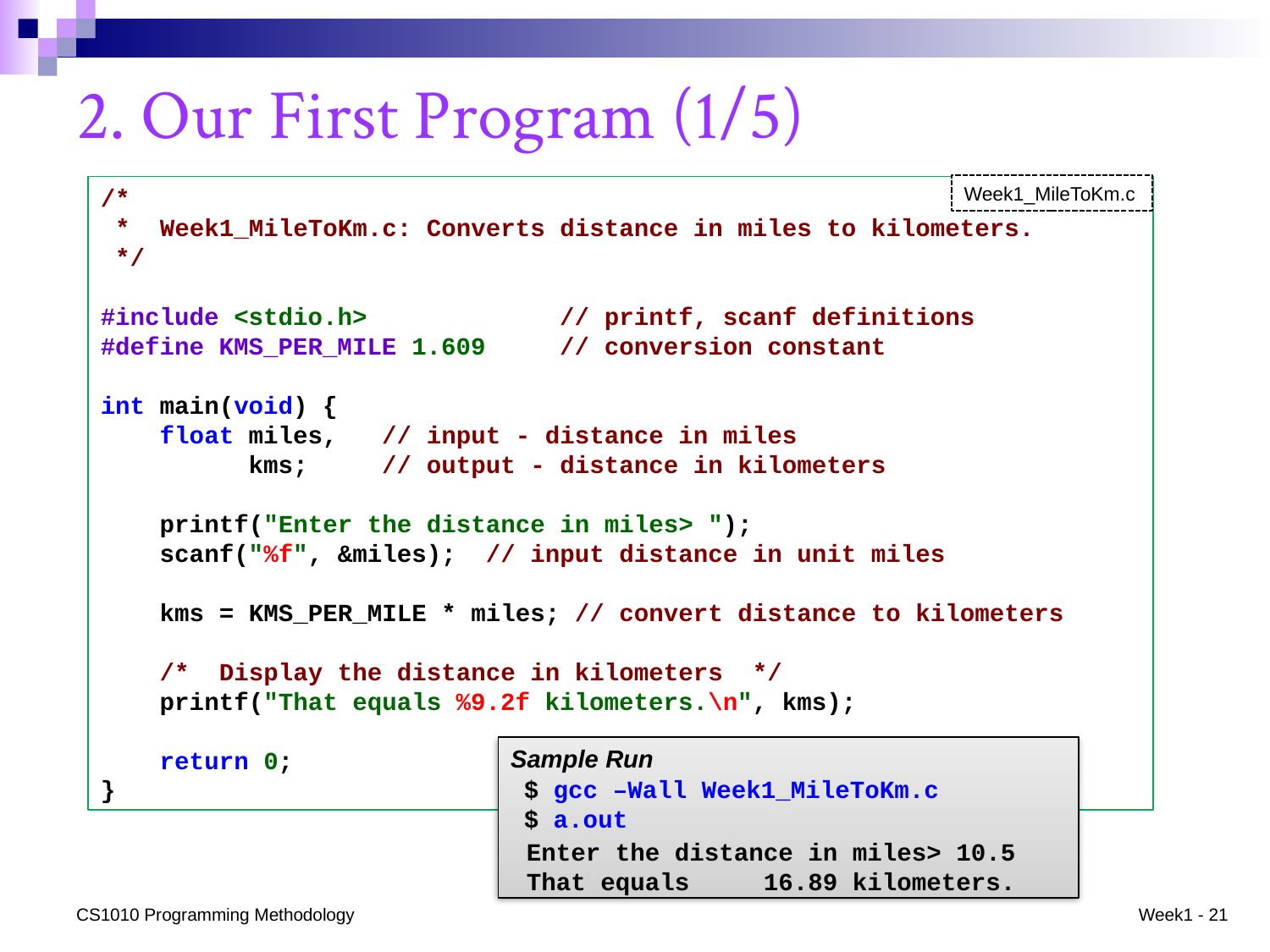

# 2. Our First Program (1/5)
Week1_MileToKm.c
/*
 *  Week1_MileToKm.c: Converts distance in miles to kilometers.
 */

#include <stdio.h>             // printf, scanf definitions
#define KMS_PER_MILE 1.609     // conversion constant

int main(void) {
    float miles,   // input - distance in miles
          kms;     // output - distance in kilometers

    printf("Enter the distance in miles> ");
    scanf("%f", &miles);  // input distance in unit miles

    kms = KMS_PER_MILE * miles; // convert distance to kilometers

    /*  Display the distance in kilometers  */
    printf("That equals %9.2f kilometers.\n", kms);

    return 0;
}
Sample Run

$ gcc –Wall Week1_MileToKm.c
$ a.out
Enter the distance in miles> 10.5
That equals     16.89 kilometers.
CS1010 Programming Methodology
Week1 - 21